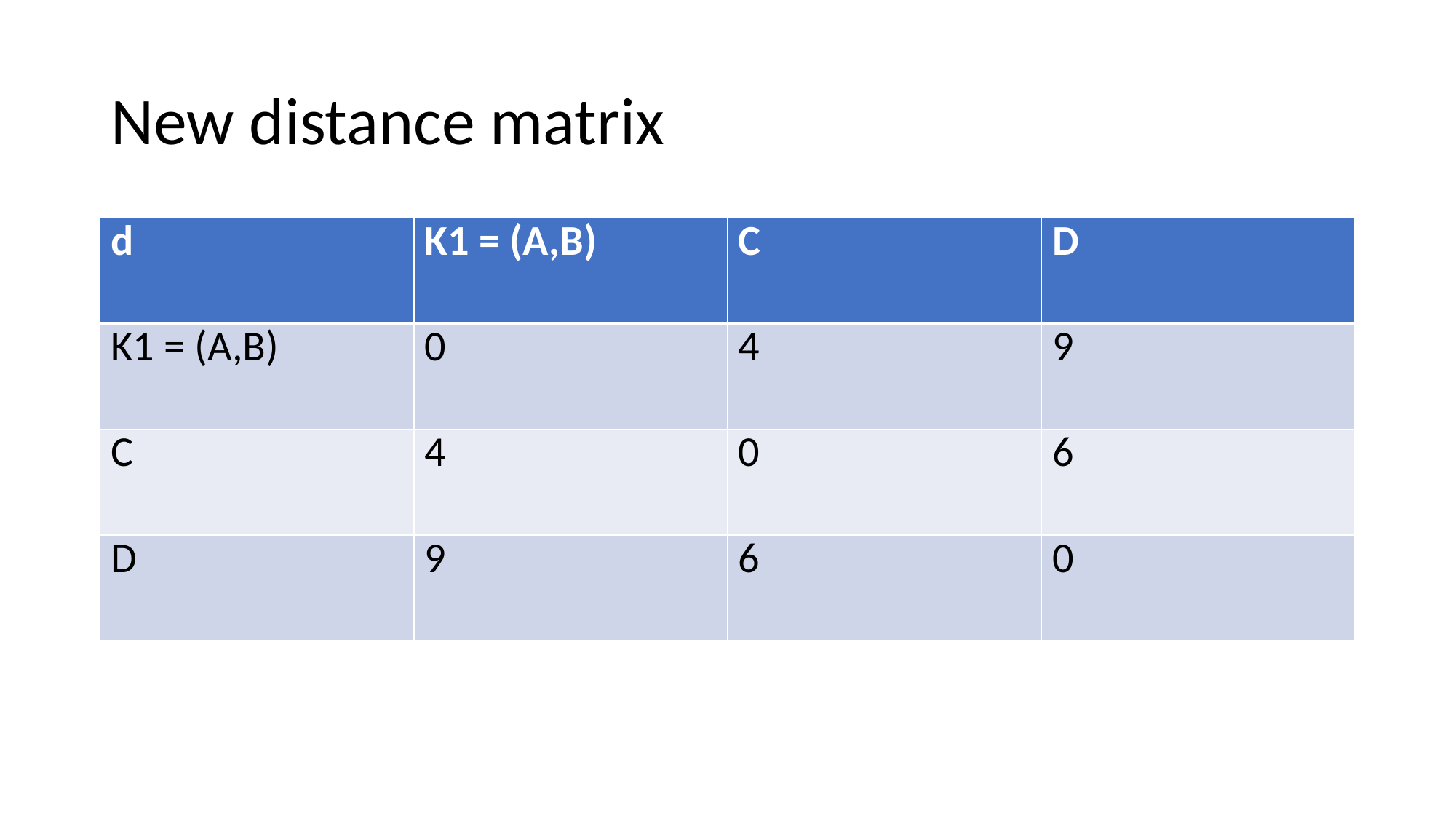

# New distance matrix
| d | K1 = (A,B) | C | D |
| --- | --- | --- | --- |
| K1 = (A,B) | 0 | 4 | 9 |
| C | 4 | 0 | 6 |
| D | 9 | 6 | 0 |